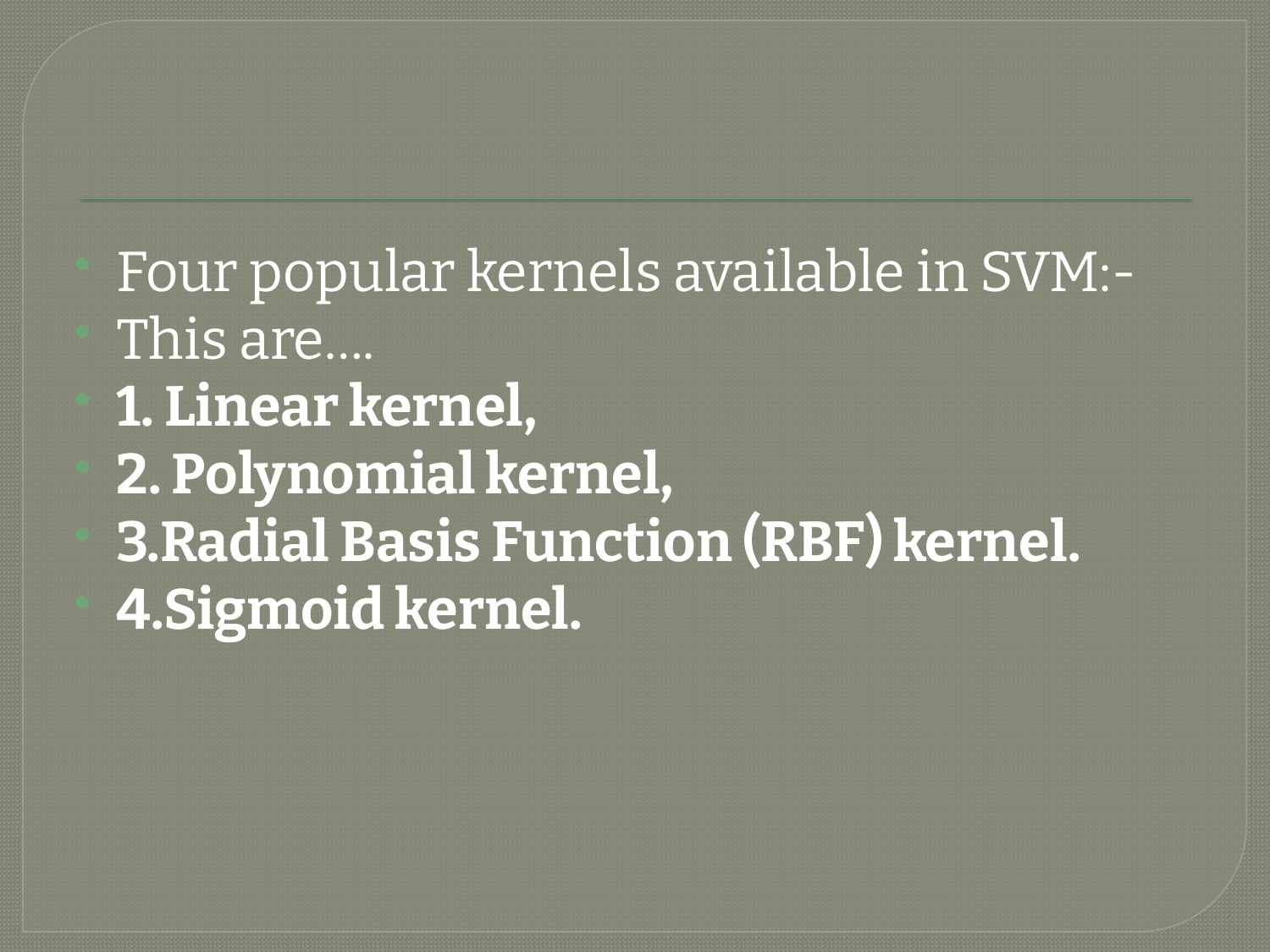

#
Four popular kernels available in SVM:-
This are….
1. Linear kernel,
2. Polynomial kernel,
3.Radial Basis Function (RBF) kernel.
4.Sigmoid kernel.